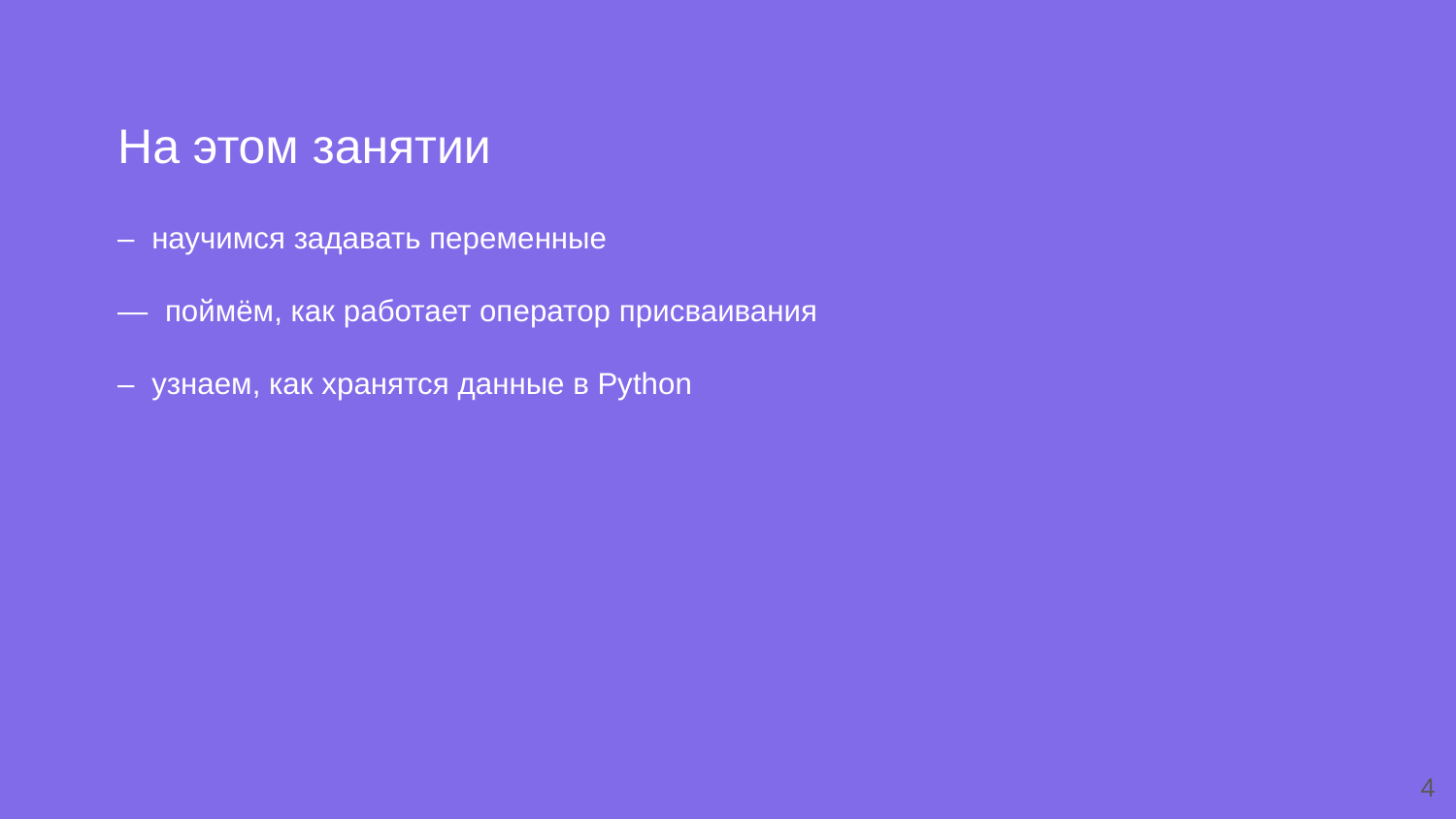

На этом занятии
–  научимся задавать переменные

—  поймём, как работает оператор присваивания

–  узнаем, как хранятся данные в Python

4